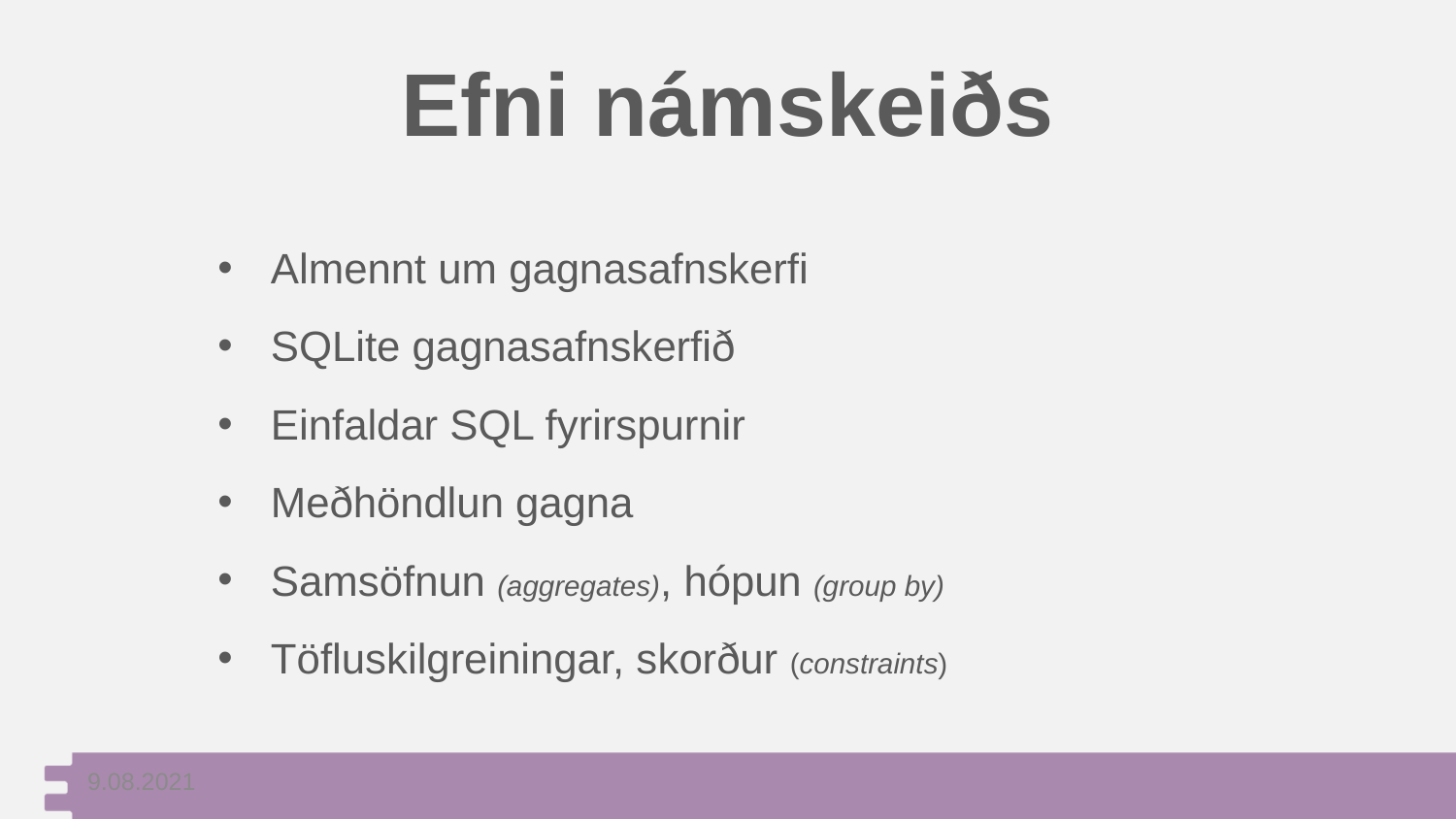

# Efni námskeiðs
Almennt um gagnasafnskerfi
SQLite gagnasafnskerfið
Einfaldar SQL fyrirspurnir
Meðhöndlun gagna
Samsöfnun (aggregates), hópun (group by)
Töfluskilgreiningar, skorður (constraints)

9.08.2021